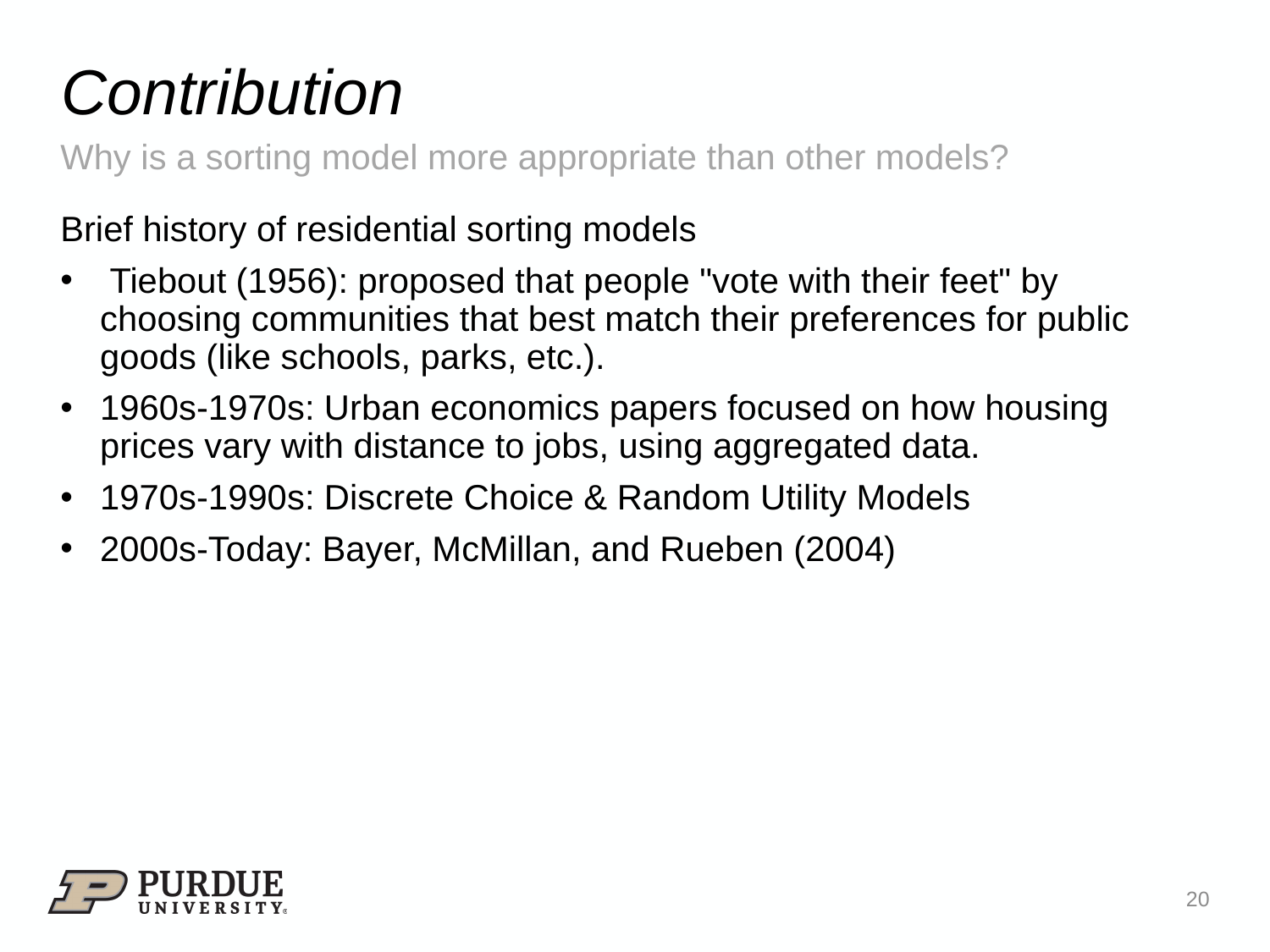

# Contribution
Why is a sorting model more appropriate than other models?
Brief history of residential sorting models
 Tiebout (1956): proposed that people "vote with their feet" by choosing communities that best match their preferences for public goods (like schools, parks, etc.).
1960s-1970s: Urban economics papers focused on how housing prices vary with distance to jobs, using aggregated data.
1970s-1990s: Discrete Choice & Random Utility Models
2000s-Today: Bayer, McMillan, and Rueben (2004)
20